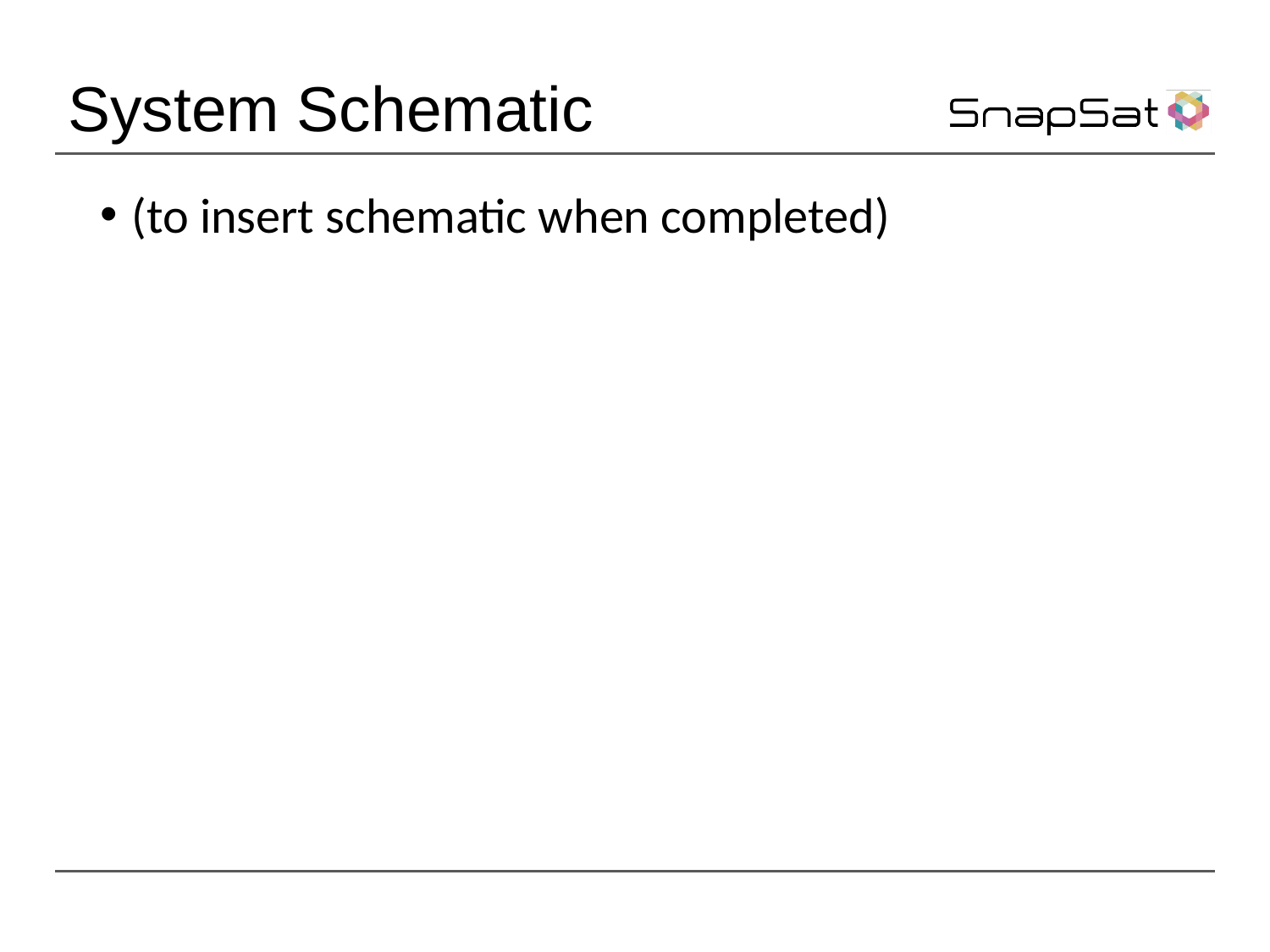

# System Schematic
(to insert schematic when completed)